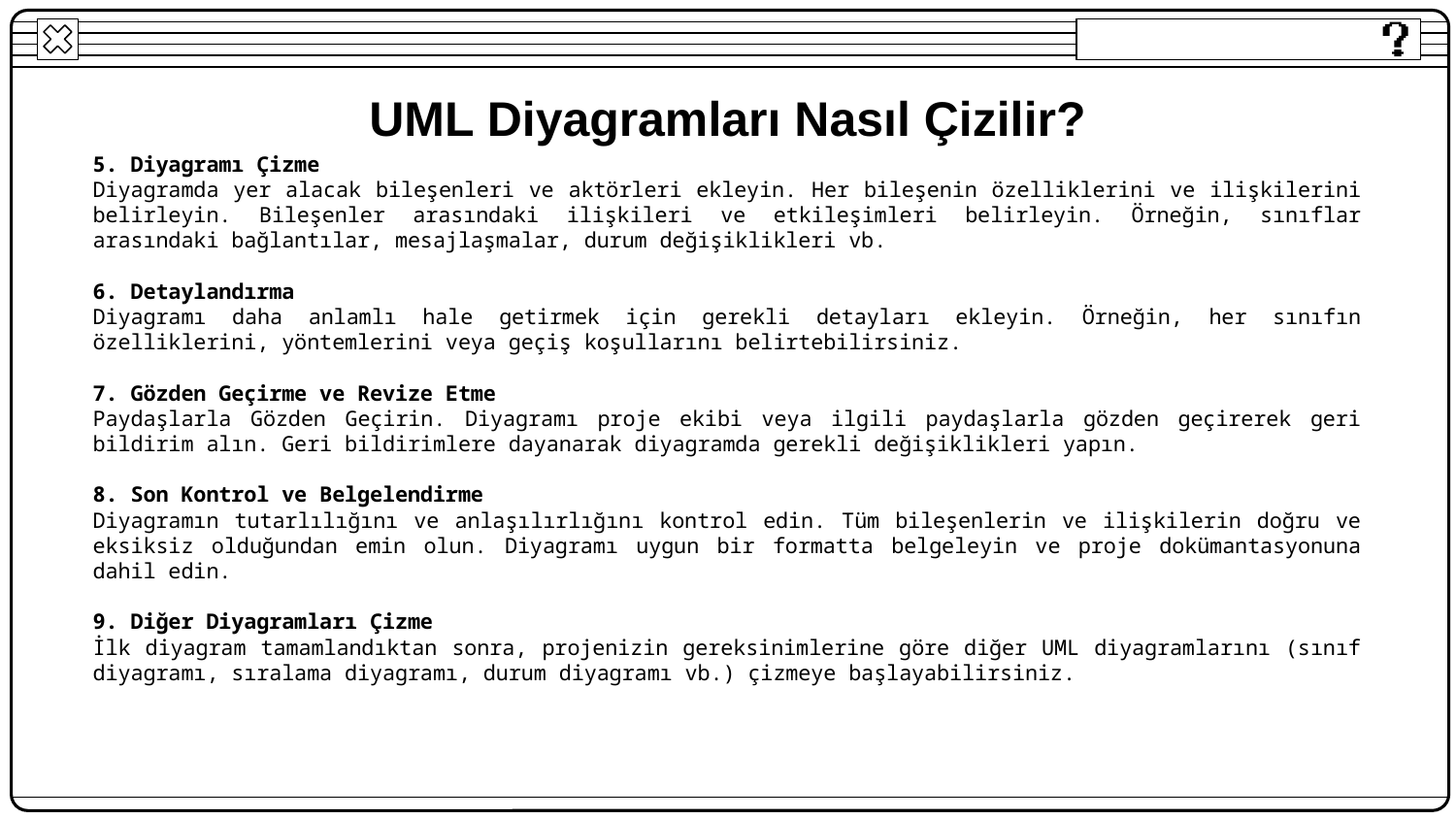

# UML Diyagramları Nasıl Çizilir?
5. Diyagramı Çizme
Diyagramda yer alacak bileşenleri ve aktörleri ekleyin. Her bileşenin özelliklerini ve ilişkilerini belirleyin. Bileşenler arasındaki ilişkileri ve etkileşimleri belirleyin. Örneğin, sınıflar arasındaki bağlantılar, mesajlaşmalar, durum değişiklikleri vb.

6. Detaylandırma
Diyagramı daha anlamlı hale getirmek için gerekli detayları ekleyin. Örneğin, her sınıfın özelliklerini, yöntemlerini veya geçiş koşullarını belirtebilirsiniz.

7. Gözden Geçirme ve Revize Etme
Paydaşlarla Gözden Geçirin. Diyagramı proje ekibi veya ilgili paydaşlarla gözden geçirerek geri bildirim alın. Geri bildirimlere dayanarak diyagramda gerekli değişiklikleri yapın.

8. Son Kontrol ve Belgelendirme
Diyagramın tutarlılığını ve anlaşılırlığını kontrol edin. Tüm bileşenlerin ve ilişkilerin doğru ve eksiksiz olduğundan emin olun. Diyagramı uygun bir formatta belgeleyin ve proje dokümantasyonuna dahil edin.

9. Diğer Diyagramları Çizme
İlk diyagram tamamlandıktan sonra, projenizin gereksinimlerine göre diğer UML diyagramlarını (sınıf diyagramı, sıralama diyagramı, durum diyagramı vb.) çizmeye başlayabilirsiniz.